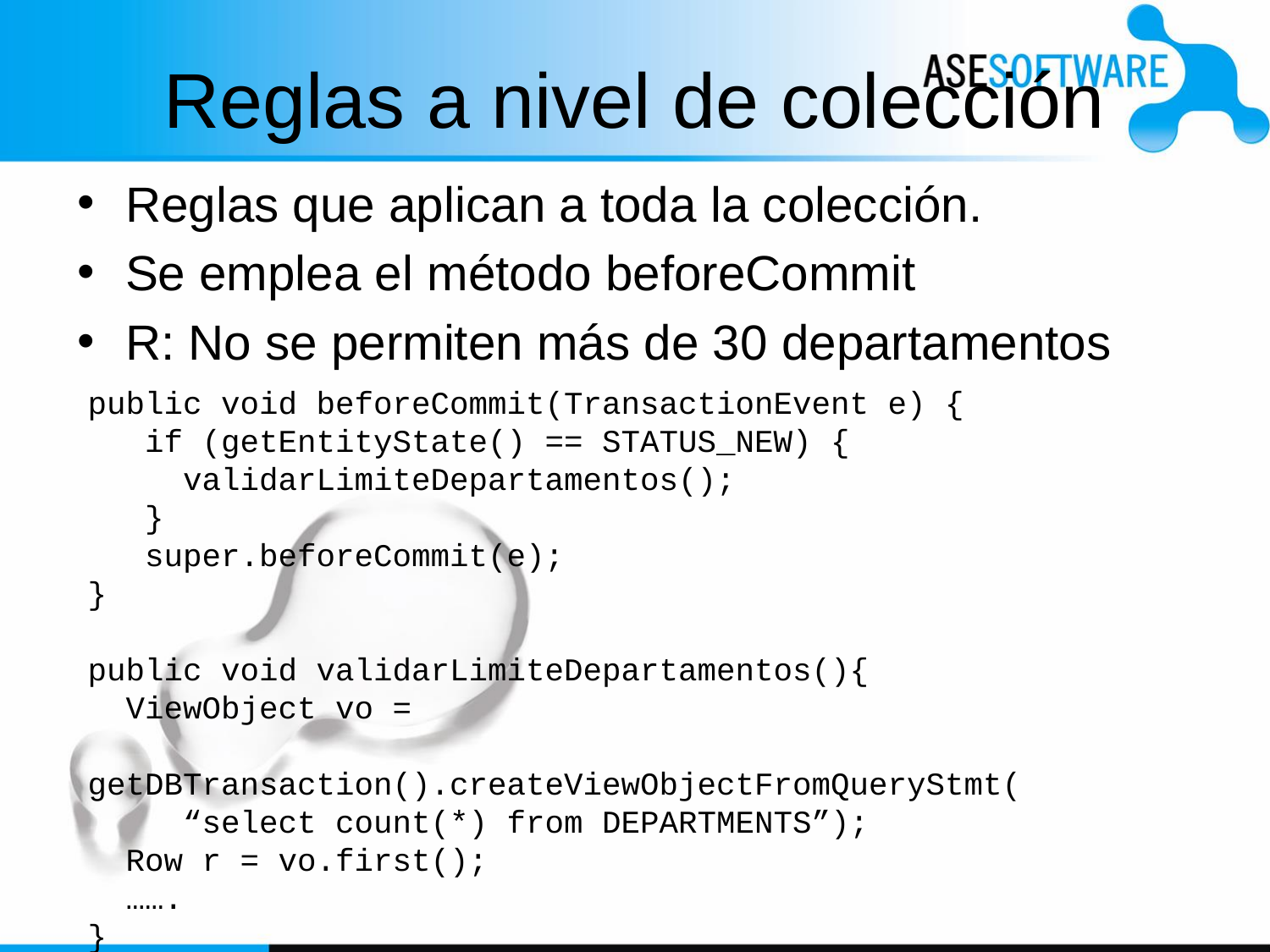

# Reglas a nivel de colección
Reglas que aplican a toda la colección.
Se emplea el método beforeCommit
R: No se permiten más de 30 departamentos

public void beforeCommit(TransactionEvent e) {
   if (getEntityState() == STATUS_NEW) {
     validarLimiteDepartamentos();
   }
   super.beforeCommit(e);
}

public void validarLimiteDepartamentos(){
  ViewObject vo =
     getDBTransaction().createViewObjectFromQueryStmt(
     “select count(*) from DEPARTMENTS”);
  Row r = vo.first();
  …….
}